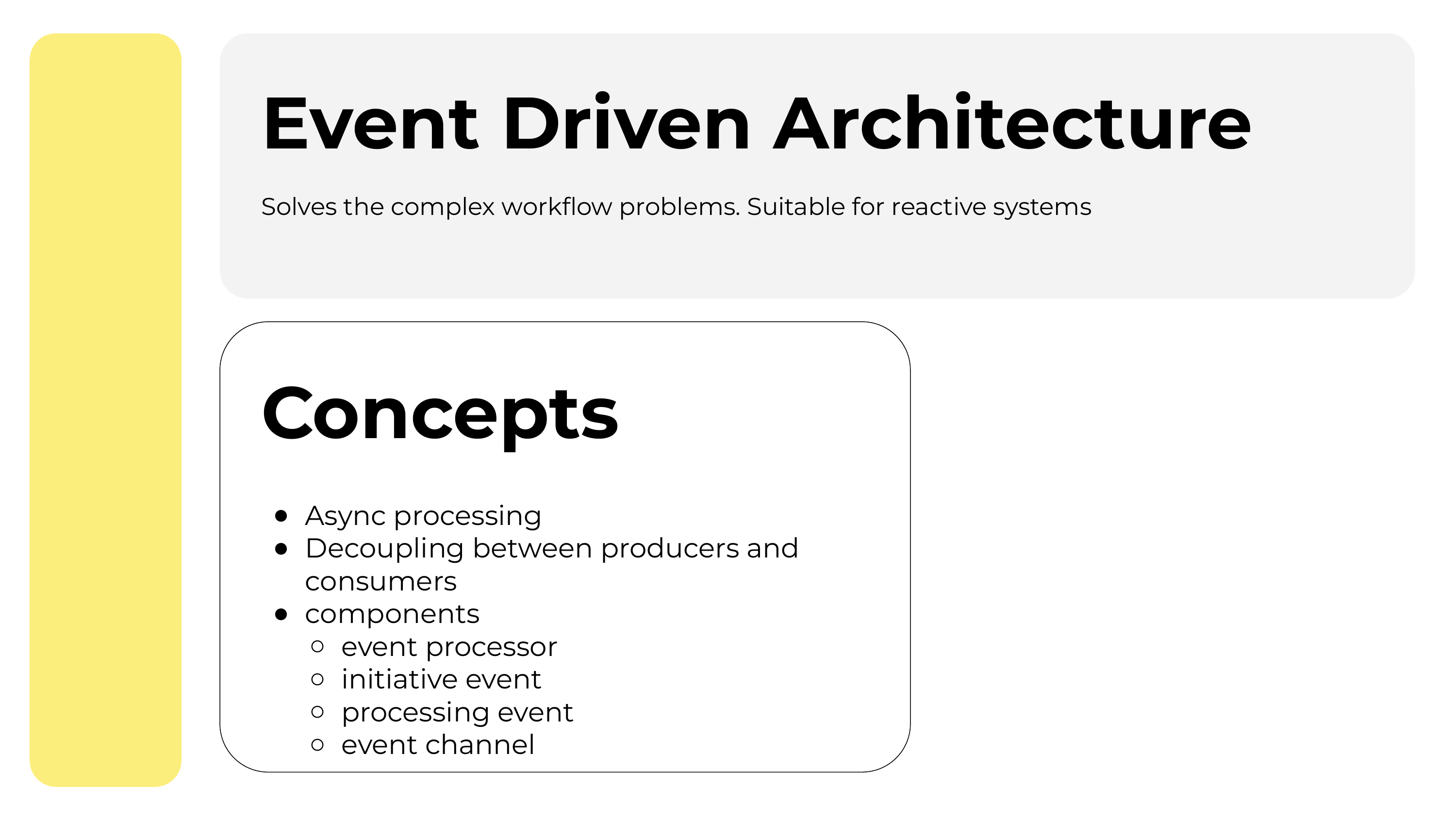

Event Driven Architecture

Solves the complex workflow problems. Suitable for reactive systems

Concepts

Async processing
Decoupling between producers and consumers
components
event processor
initiative event
processing event
event channel